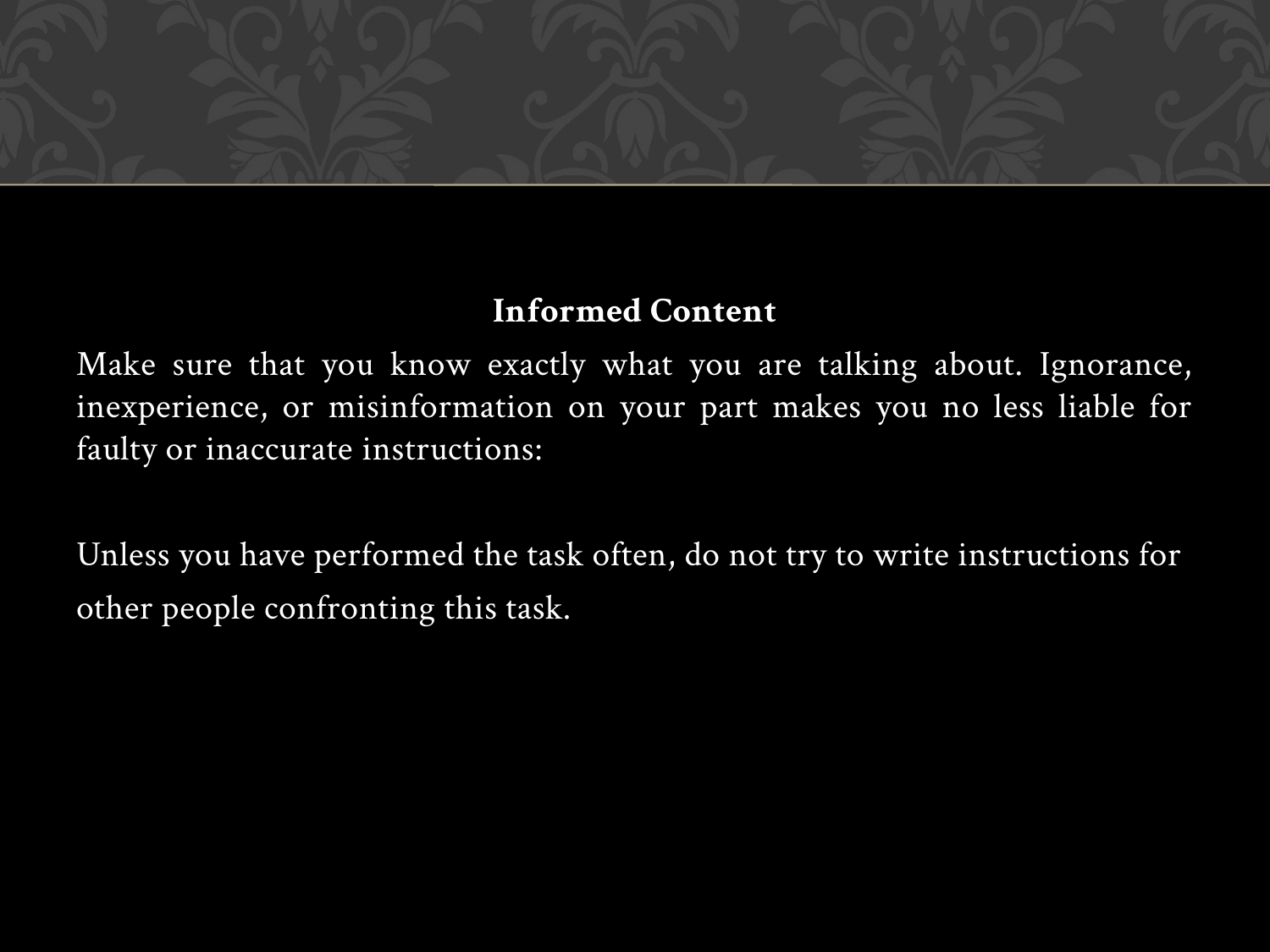

Informed Content
Make sure that you know exactly what you are talking about. Ignorance, inexperience, or misinformation on your part makes you no less liable for faulty or inaccurate instructions:

Unless you have performed the task often, do not try to write instructions for
other people confronting this task.